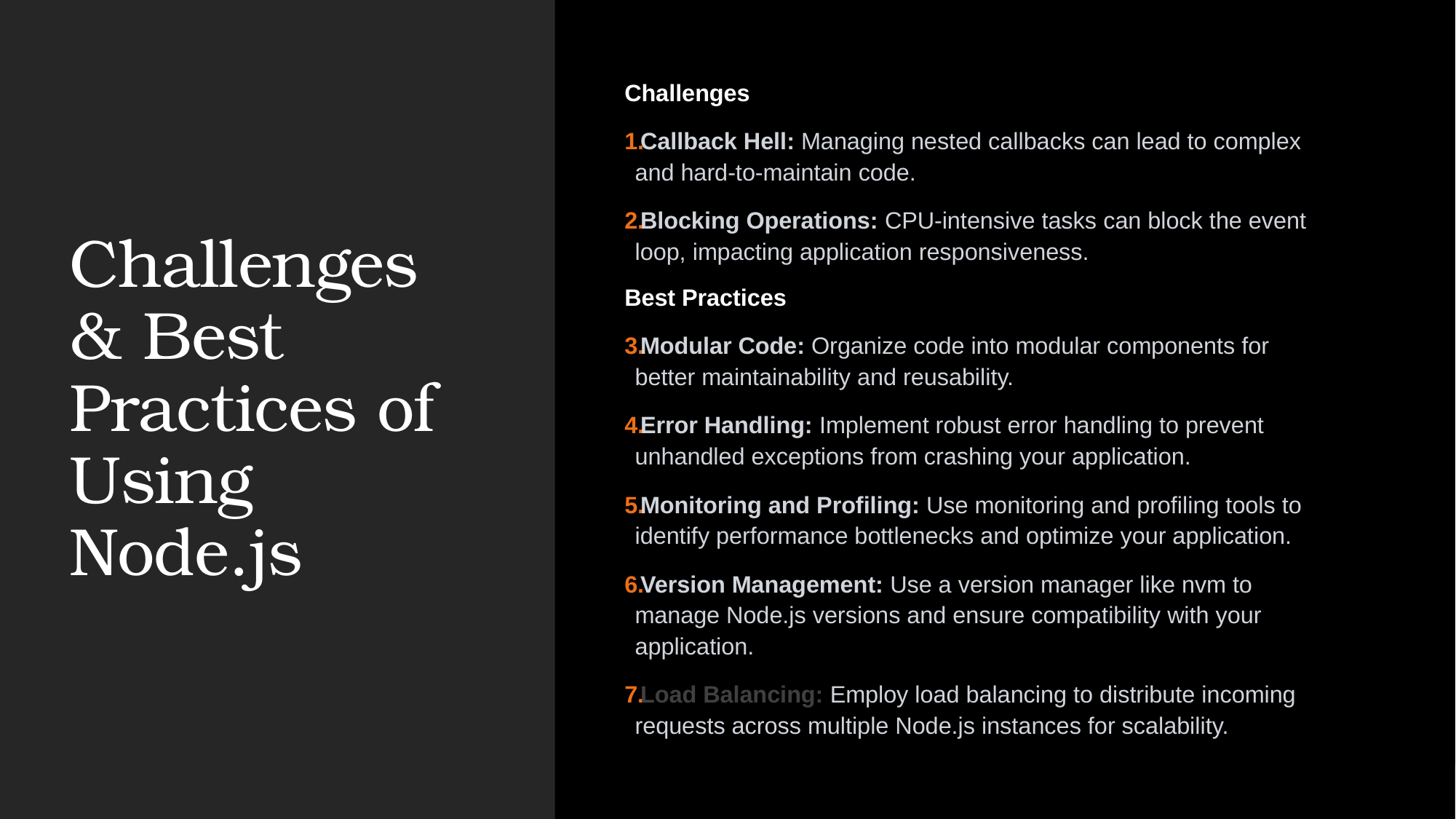

# Challenges & Best Practices of Using Node.js
Challenges
Callback Hell: Managing nested callbacks can lead to complex and hard-to-maintain code.
Blocking Operations: CPU-intensive tasks can block the event loop, impacting application responsiveness.
Best Practices
Modular Code: Organize code into modular components for better maintainability and reusability.
Error Handling: Implement robust error handling to prevent unhandled exceptions from crashing your application.
Monitoring and Profiling: Use monitoring and profiling tools to identify performance bottlenecks and optimize your application.
Version Management: Use a version manager like nvm to manage Node.js versions and ensure compatibility with your application.
Load Balancing: Employ load balancing to distribute incoming requests across multiple Node.js instances for scalability.